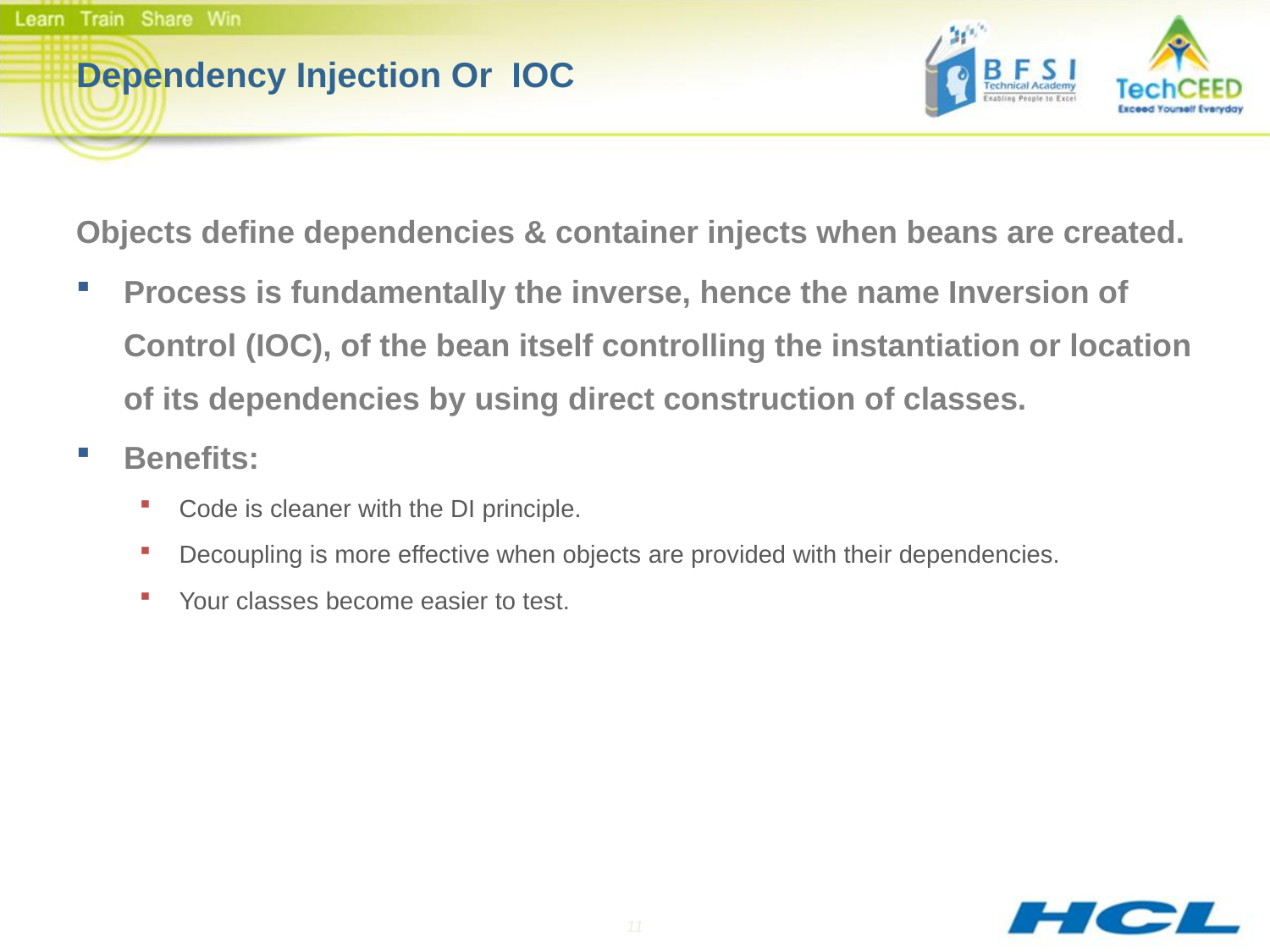

# Dependency Injection Or  IOC
Objects define dependencies & container injects when beans are created.
Process is fundamentally the inverse, hence the name Inversion of Control (IOC), of the bean itself controlling the instantiation or location of its dependencies by using direct construction of classes.
Benefits:
Code is cleaner with the DI principle.
Decoupling is more effective when objects are provided with their dependencies.
Your classes become easier to test.

11